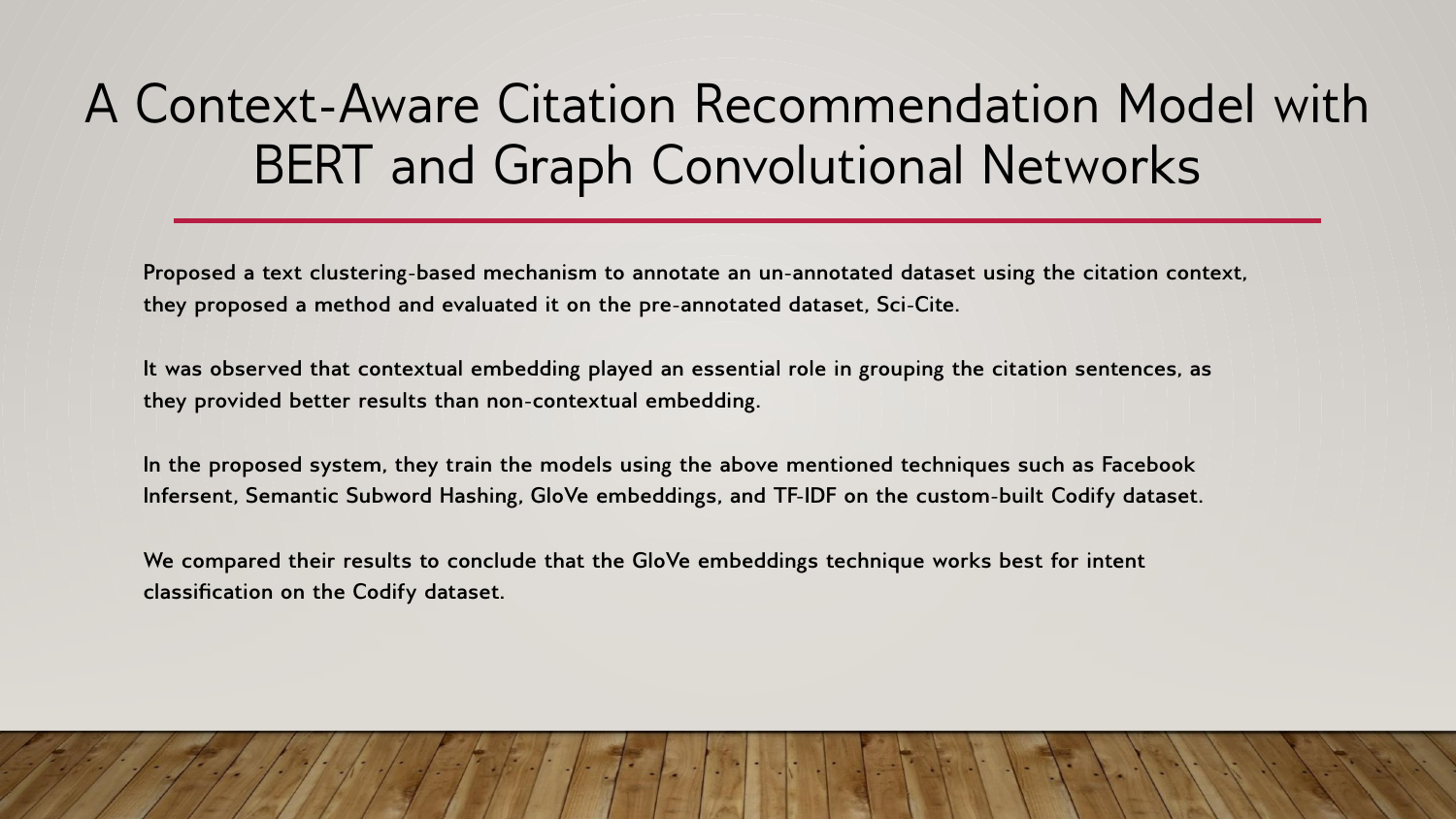

# A Context-Aware Citation Recommendation Model with BERT and Graph Convolutional Networks

Proposed a text clustering-based mechanism to annotate an un-annotated dataset using the citation context, they proposed a method and evaluated it on the pre-annotated dataset, Sci-Cite.

It was observed that contextual embedding played an essential role in grouping the citation sentences, as they provided better results than non-contextual embedding.

In the proposed system, they train the models using the above mentioned techniques such as Facebook Infersent, Semantic Subword Hashing, GloVe embeddings, and TF-IDF on the custom-built Codify dataset.

We compared their results to conclude that the GloVe embeddings technique works best for intent classification on the Codify dataset.